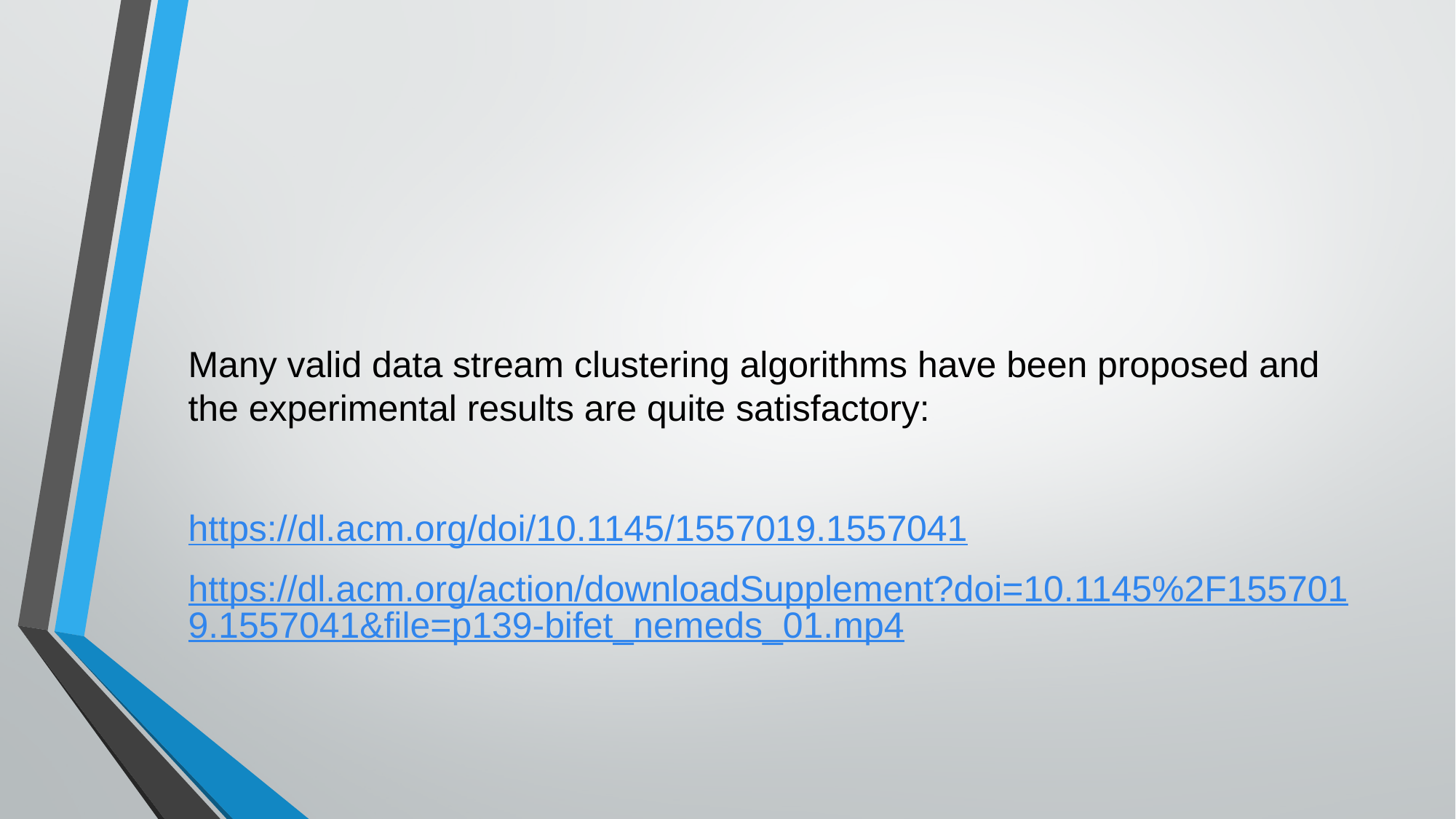

#
Many valid data stream clustering algorithms have been proposed and the experimental results are quite satisfactory:

https://dl.acm.org/doi/10.1145/1557019.1557041
https://dl.acm.org/action/downloadSupplement?doi=10.1145%2F1557019.1557041&file=p139-bifet_nemeds_01.mp4